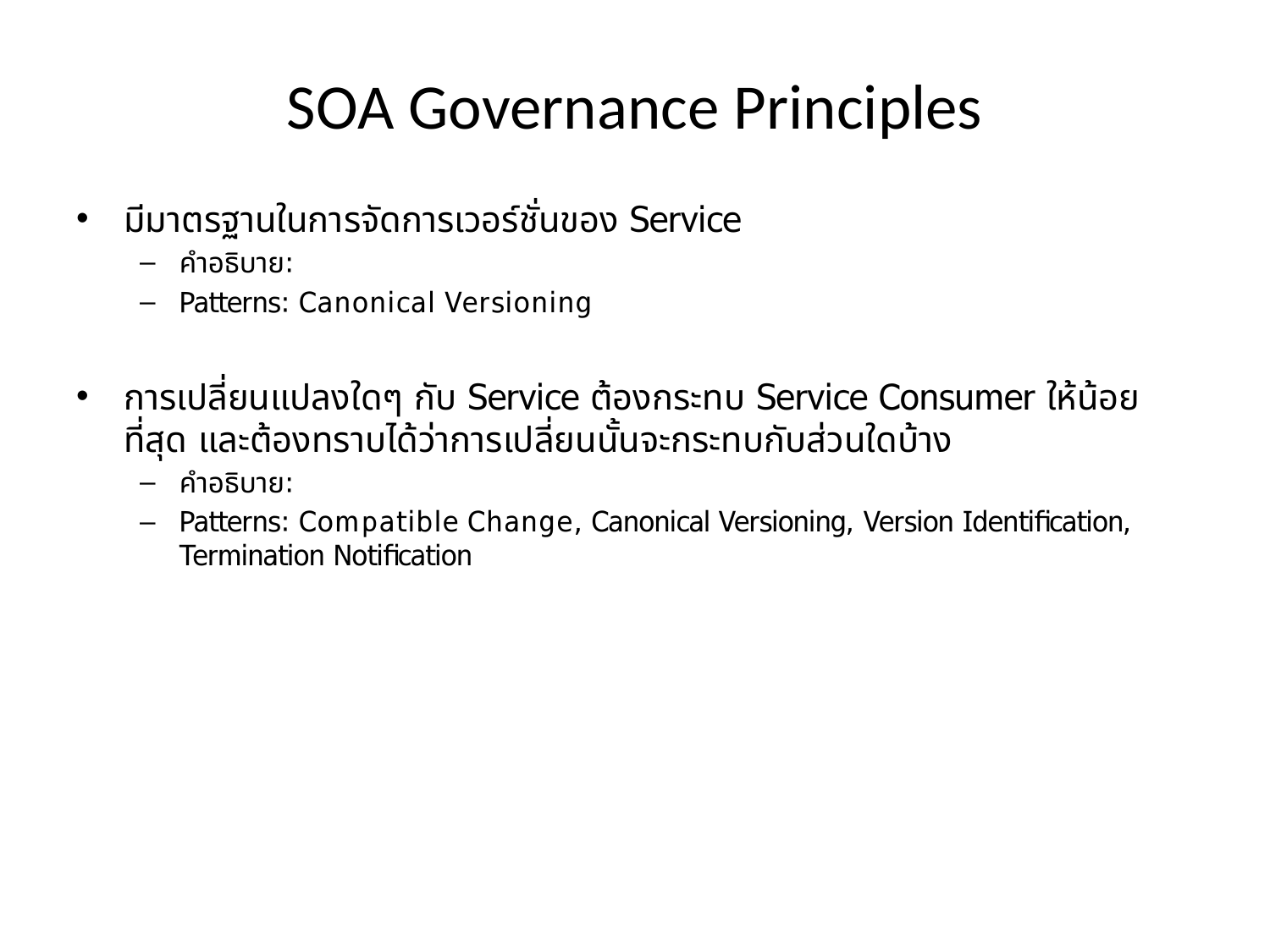

# SOA Governance Principles
มีมาตรฐานในการจัดการเวอร์ชั่นของ Service
คำอธิบาย:
Patterns: Canonical Versioning

การเปลี่ยนแปลงใดๆ กับ Service ต้องกระทบ Service Consumer ให้น้อยที่สุด และต้องทราบได้ว่าการเปลี่ยนนั้นจะกระทบกับส่วนใดบ้าง
คำอธิบาย:
Patterns: Compatible Change, Canonical Versioning, Version Identification, Termination Notification